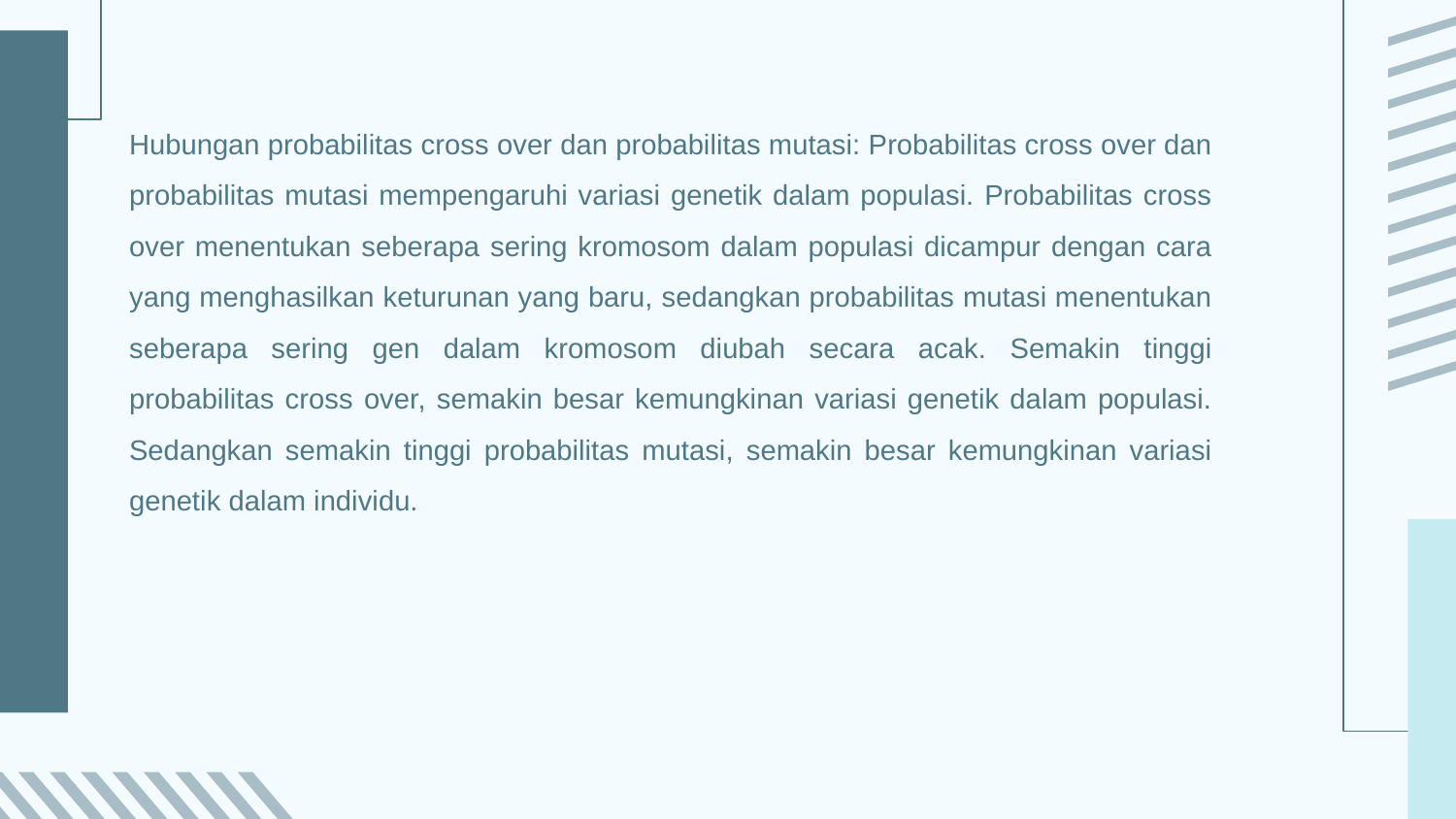

Hubungan probabilitas cross over dan probabilitas mutasi: Probabilitas cross over dan probabilitas mutasi mempengaruhi variasi genetik dalam populasi. Probabilitas cross over menentukan seberapa sering kromosom dalam populasi dicampur dengan cara yang menghasilkan keturunan yang baru, sedangkan probabilitas mutasi menentukan seberapa sering gen dalam kromosom diubah secara acak. Semakin tinggi probabilitas cross over, semakin besar kemungkinan variasi genetik dalam populasi. Sedangkan semakin tinggi probabilitas mutasi, semakin besar kemungkinan variasi genetik dalam individu.